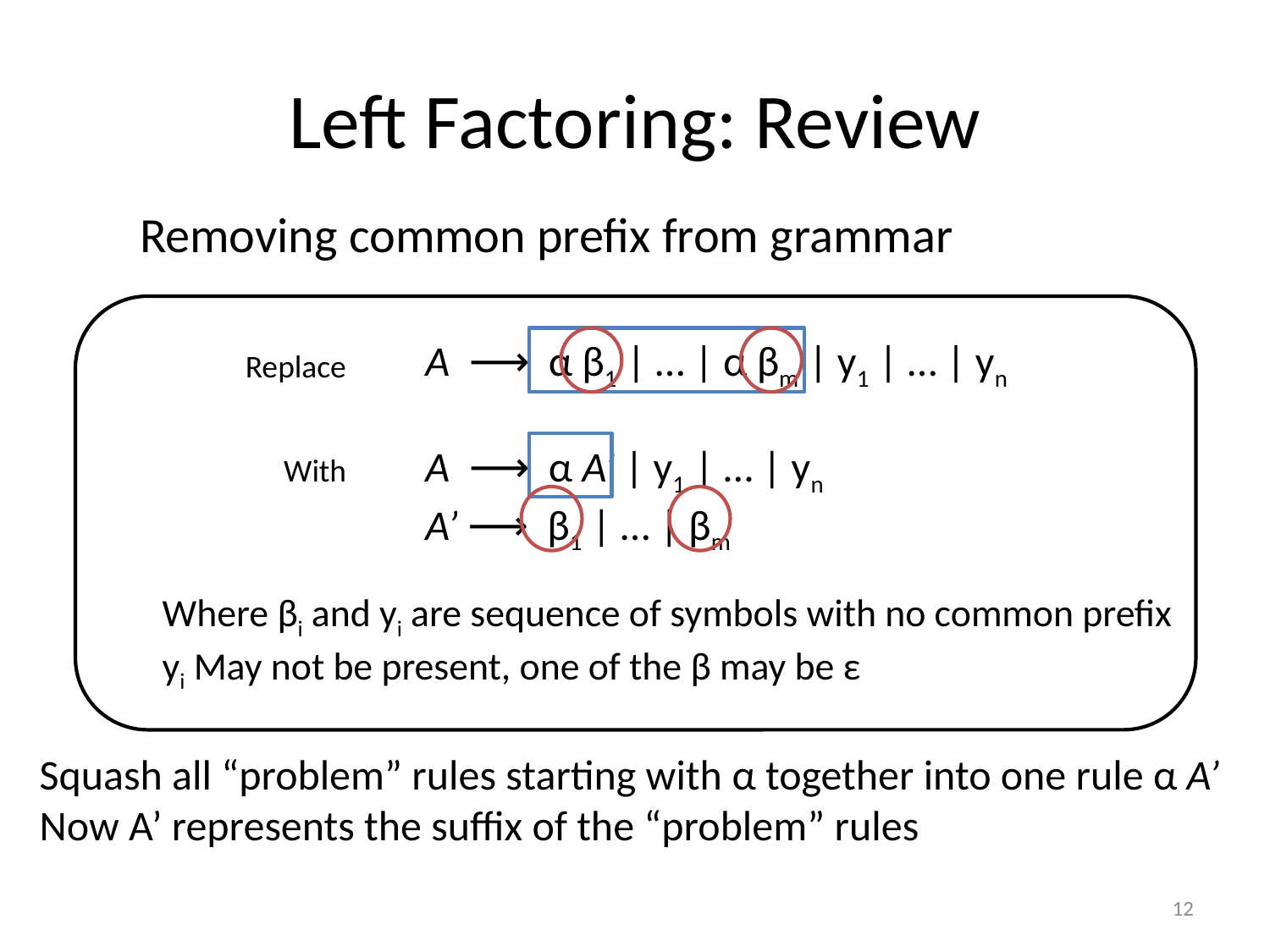

# Left Factoring: Review
Removing common prefix from grammar

A  ⟶  α β1 | … | α βm | y1 | … | yn

Replace

A  ⟶  α A’ | y1 | … | yn
A’ ⟶  β1 | … | βm
With

Where βi and yi are sequence of symbols with no common prefix
yi May not be present, one of the β may be ε
Squash all “problem” rules starting with α together into one rule α A’
Now A’ represents the suffix of the “problem” rules
12